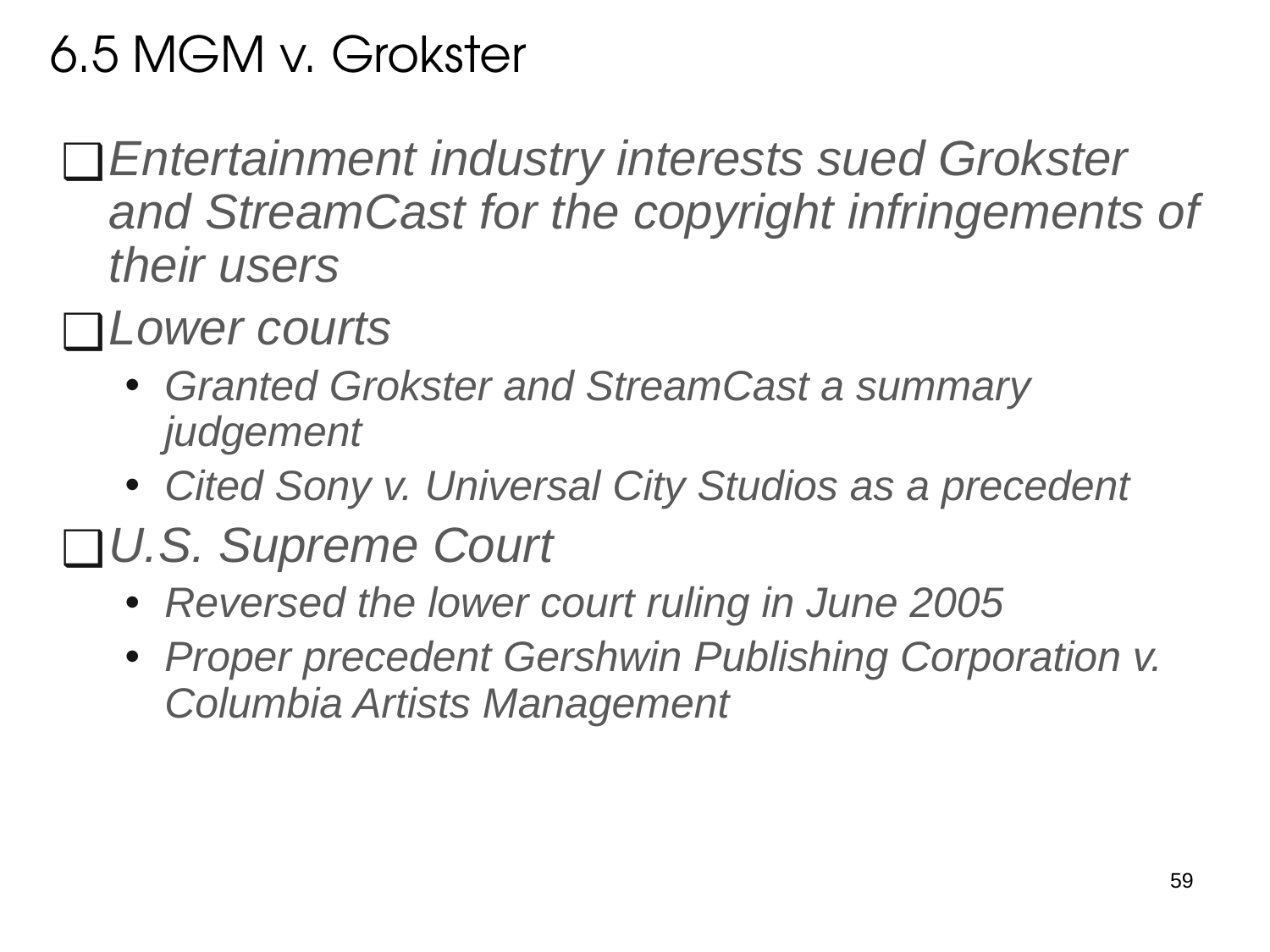

# 6.5 MGM v. Grokster
Entertainment industry interests sued Grokster and StreamCast for the copyright infringements of their users
Lower courts
Granted Grokster and StreamCast a summary judgement
Cited Sony v. Universal City Studios as a precedent
U.S. Supreme Court
Reversed the lower court ruling in June 2005
Proper precedent Gershwin Publishing Corporation v. Columbia Artists Management
59